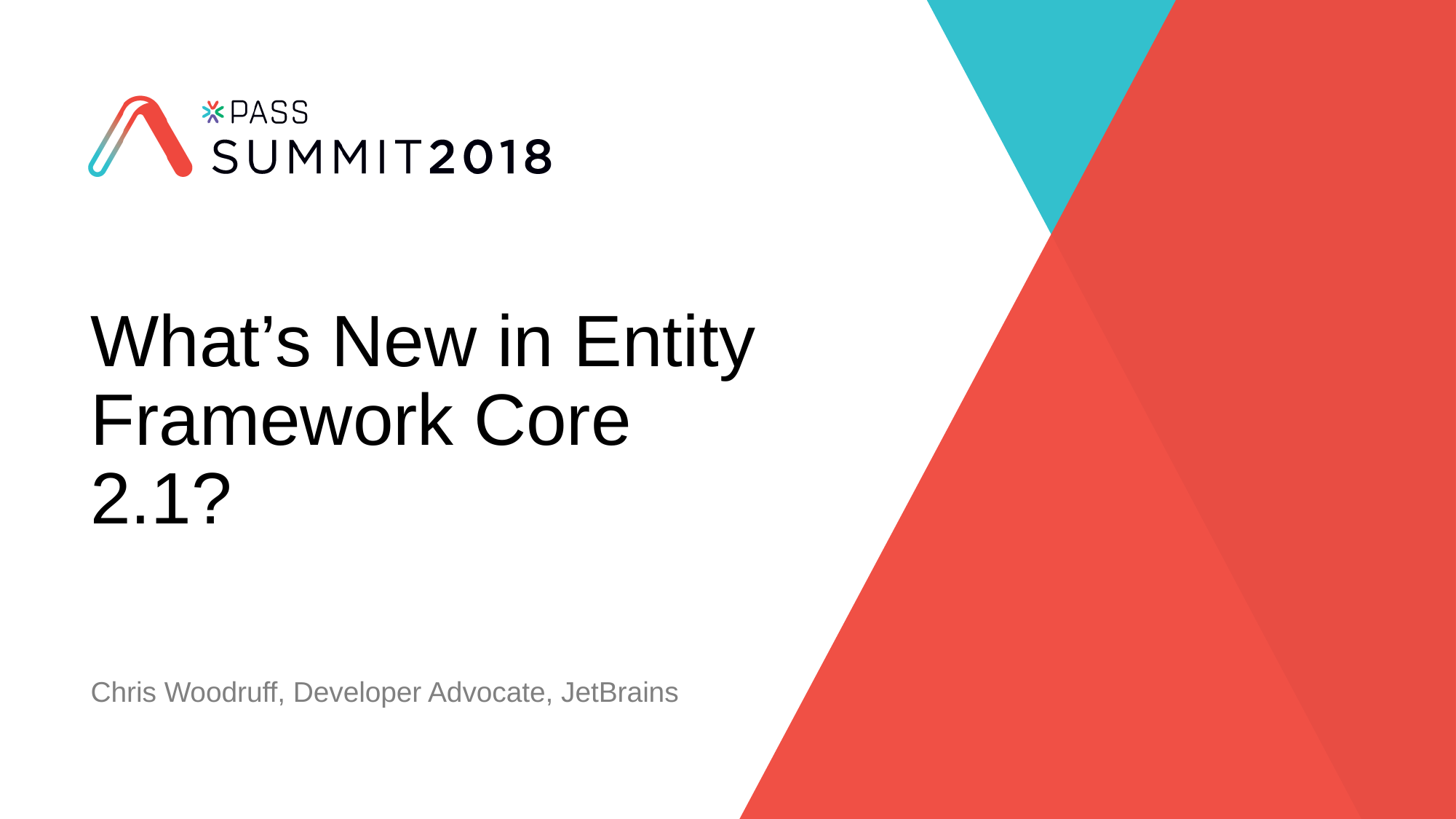

What’s New in Entity Framework Core 2.1?

Chris Woodruff, Developer Advocate, JetBrains